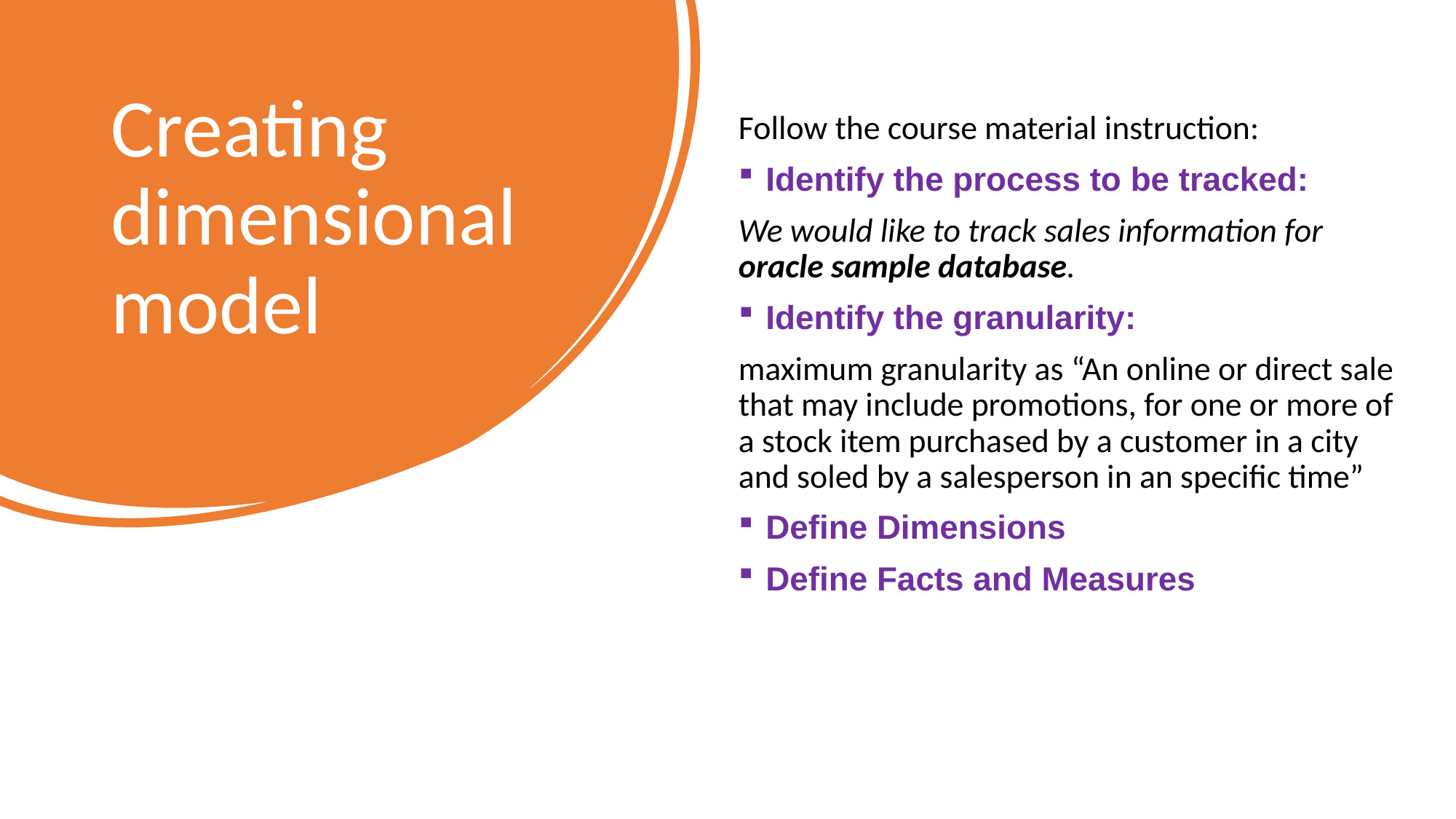

# Creating dimensional model
Follow the course material instruction:
Identify the process to be tracked:
We would like to track sales information for oracle sample database.
Identify the granularity:
maximum granularity as “An online or direct sale that may include promotions, for one or more of a stock item purchased by a customer in a city and soled by a salesperson in an specific time”
Define Dimensions
Define Facts and Measures